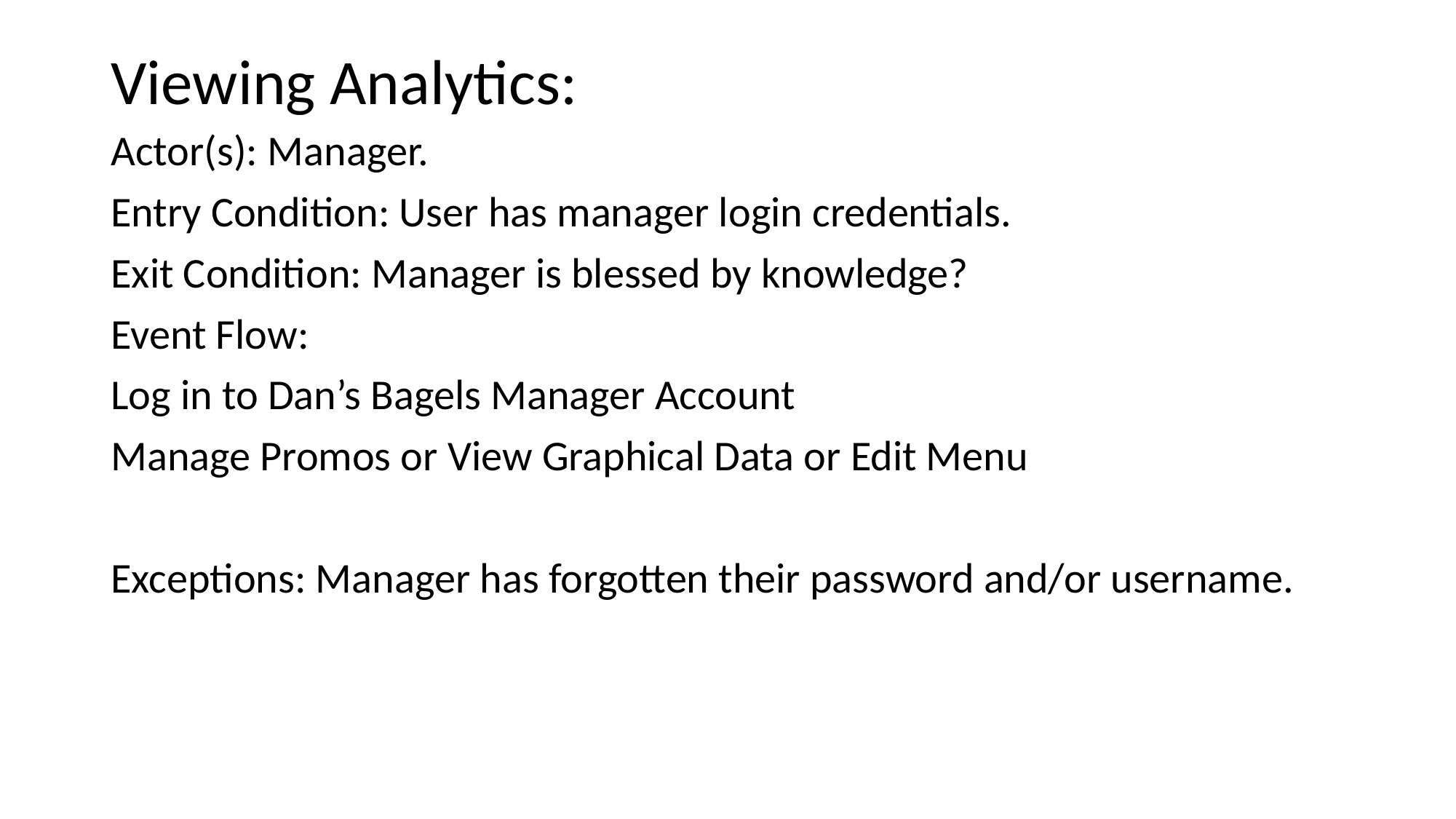

# Viewing Analytics:
Actor(s): Manager.
Entry Condition: User has manager login credentials.
Exit Condition: Manager is blessed by knowledge?
Event Flow:
Log in to Dan’s Bagels Manager Account
Manage Promos or View Graphical Data or Edit Menu

Exceptions: Manager has forgotten their password and/or username.